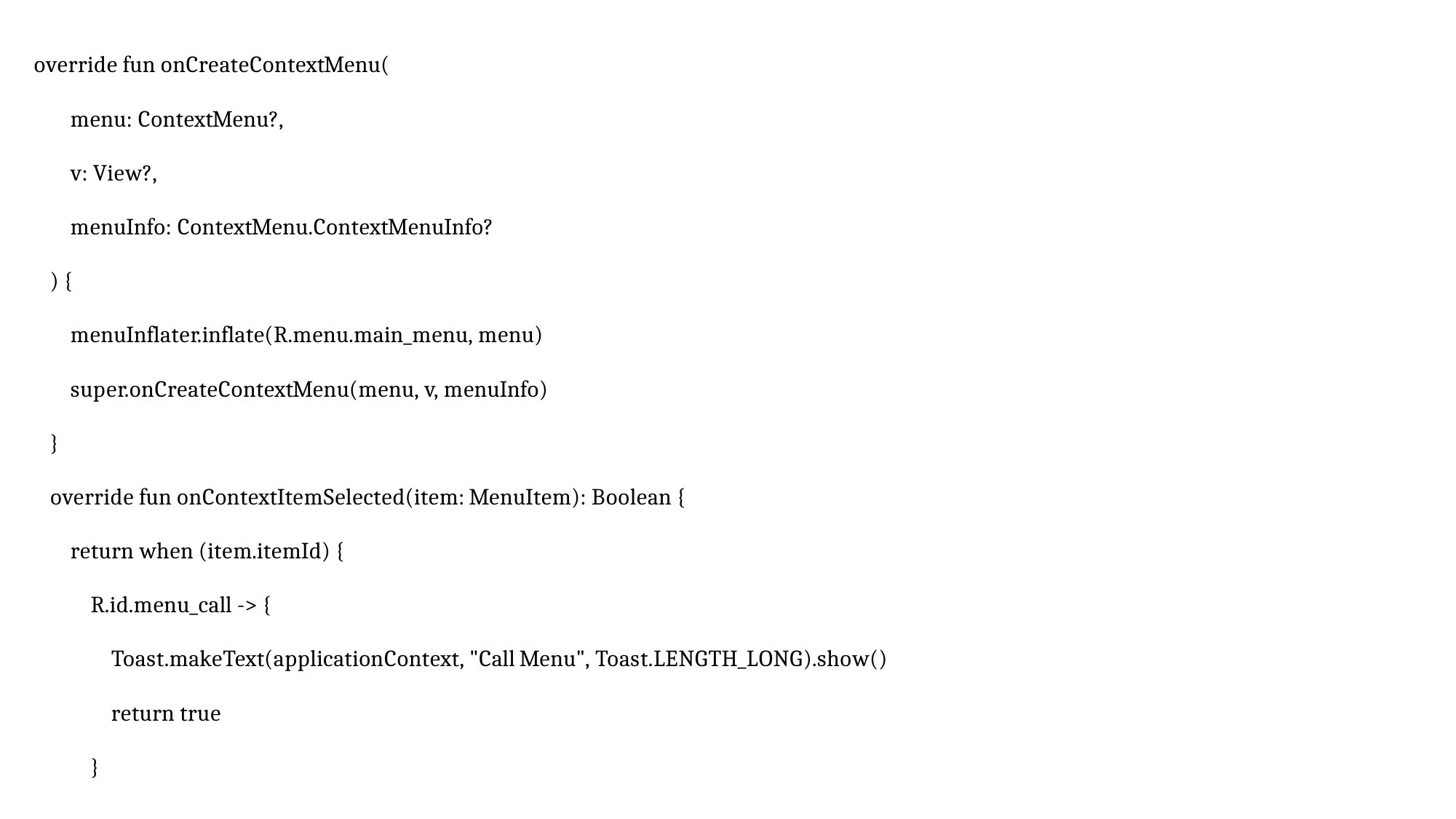

override fun onCreateContextMenu(
        menu: ContextMenu?,
        v: View?,
        menuInfo: ContextMenu.ContextMenuInfo?
    ) {
        menuInflater.inflate(R.menu.main_menu, menu)
        super.onCreateContextMenu(menu, v, menuInfo)
    }
    override fun onContextItemSelected(item: MenuItem): Boolean {
        return when (item.itemId) {
            R.id.menu_call -> {
                Toast.makeText(applicationContext, "Call Menu", Toast.LENGTH_LONG).show()
                return true
            }